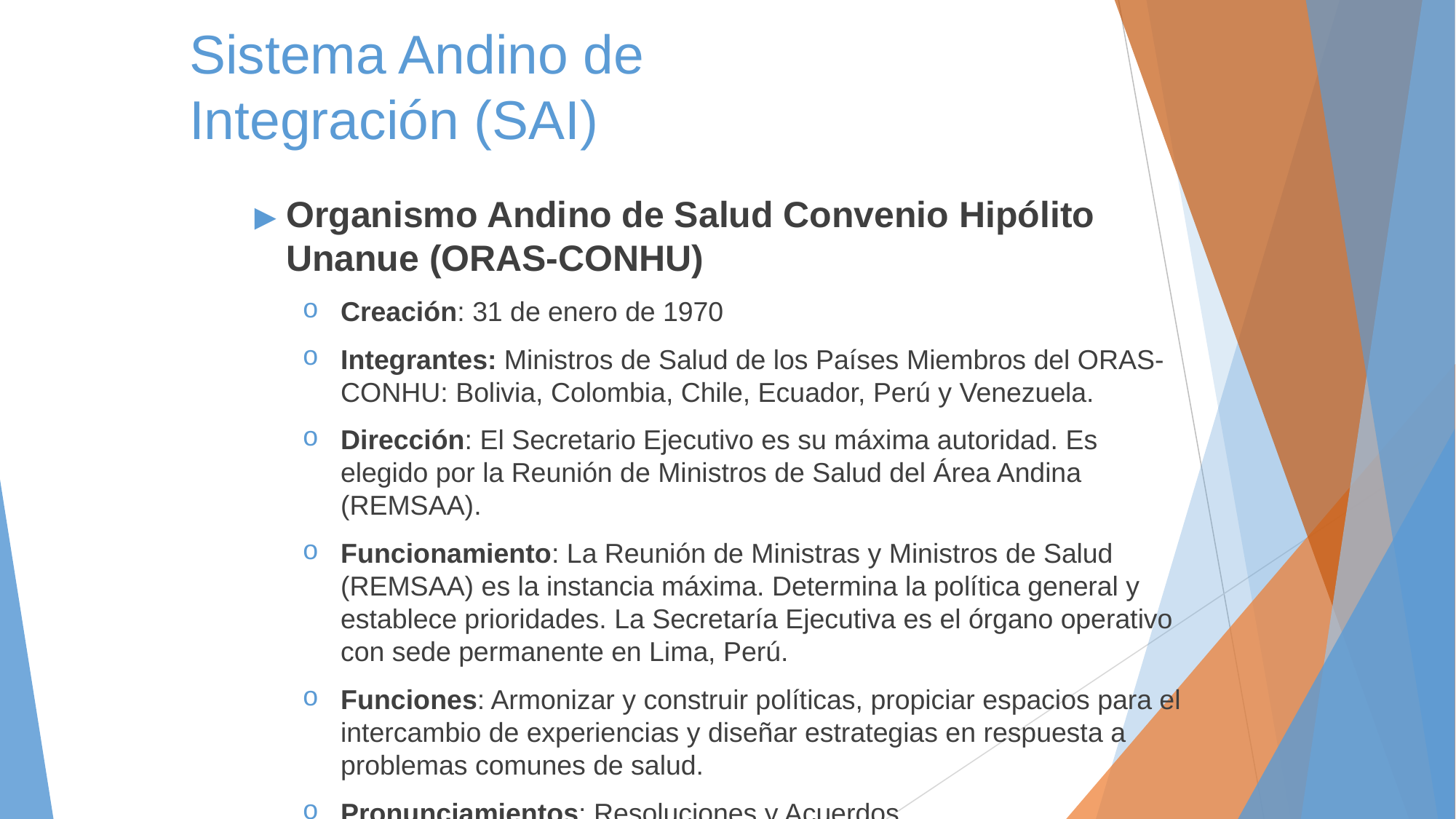

# Sistema Andino de Integración (SAI)
Organismo Andino de Salud Convenio Hipólito Unanue (ORAS-CONHU)
Creación: 31 de enero de 1970
Integrantes: Ministros de Salud de los Países Miembros del ORAS-CONHU: Bolivia, Colombia, Chile, Ecuador, Perú y Venezuela.
Dirección: El Secretario Ejecutivo es su máxima autoridad. Es elegido por la Reunión de Ministros de Salud del Área Andina (REMSAA).
Funcionamiento: La Reunión de Ministras y Ministros de Salud (REMSAA) es la instancia máxima. Determina la política general y establece prioridades. La Secretaría Ejecutiva es el órgano operativo con sede permanente en Lima, Perú.
Funciones: Armonizar y construir políticas, propiciar espacios para el intercambio de experiencias y diseñar estrategias en respuesta a problemas comunes de salud.
Pronunciamientos: Resoluciones y Acuerdos